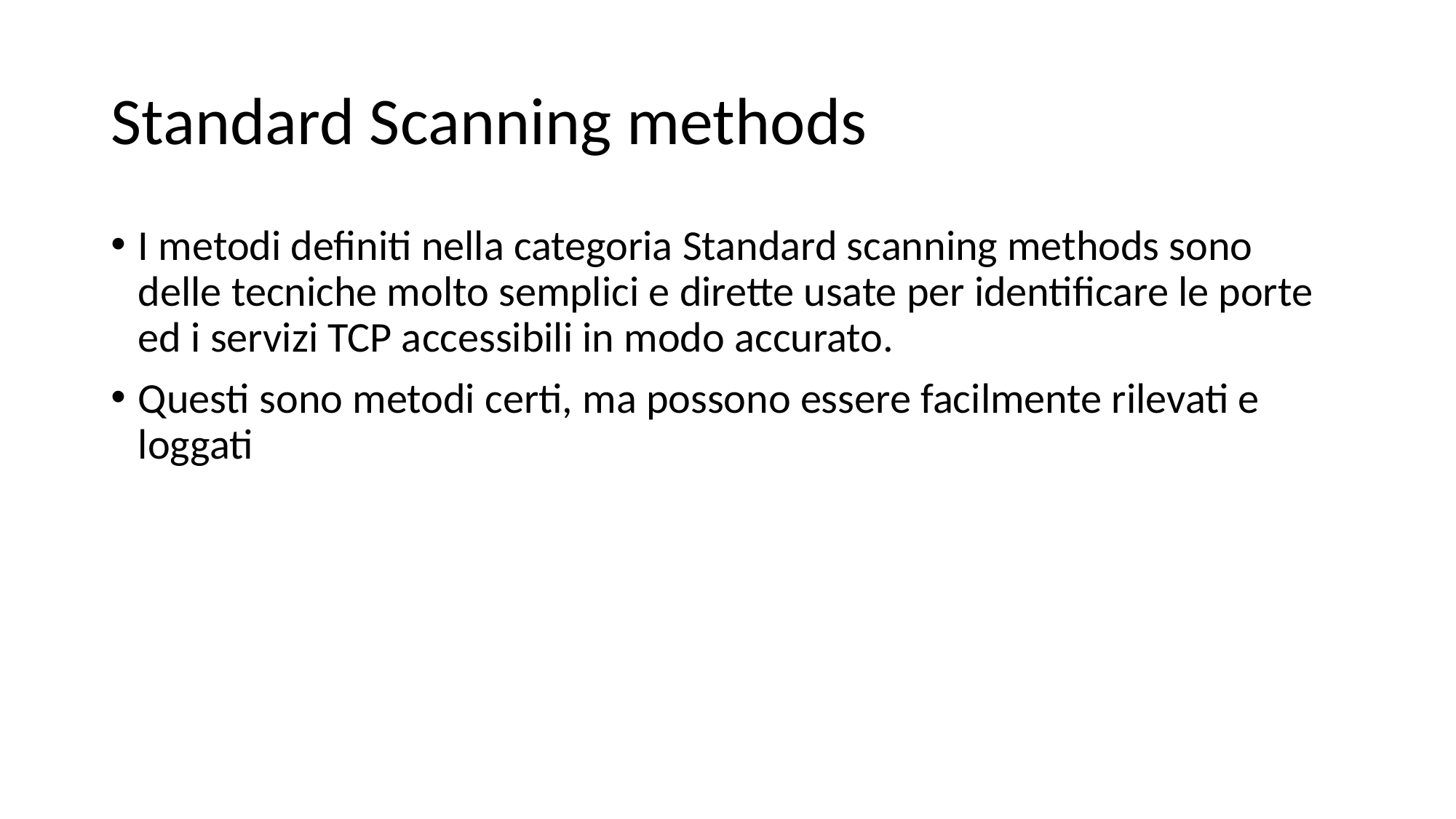

# Standard Scanning methods
I metodi definiti nella categoria Standard scanning methods sono delle tecniche molto semplici e dirette usate per identificare le porte ed i servizi TCP accessibili in modo accurato.
Questi sono metodi certi, ma possono essere facilmente rilevati e loggati